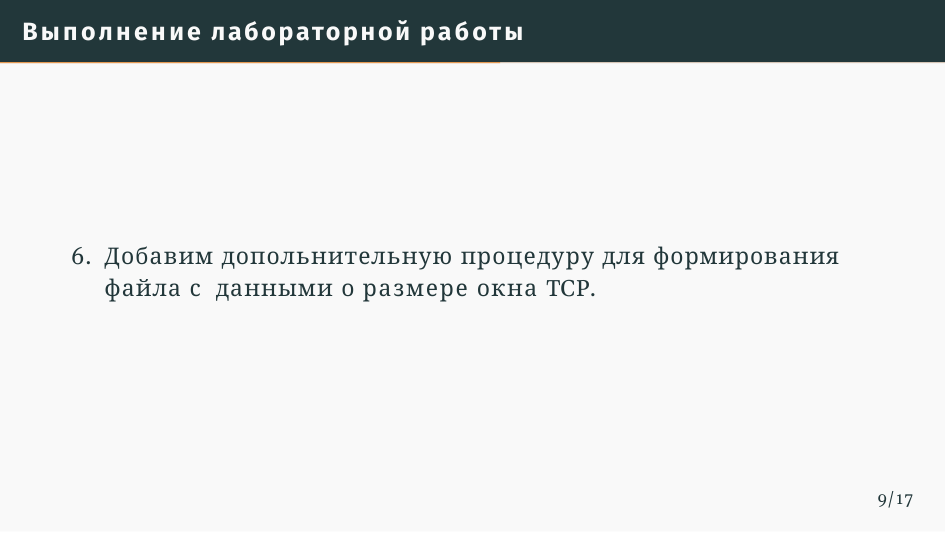

# Выполнение лабораторной работы

6. Добавим допольнительную процедуру для формирования файла с  данными о размере окна TCP.
9/17